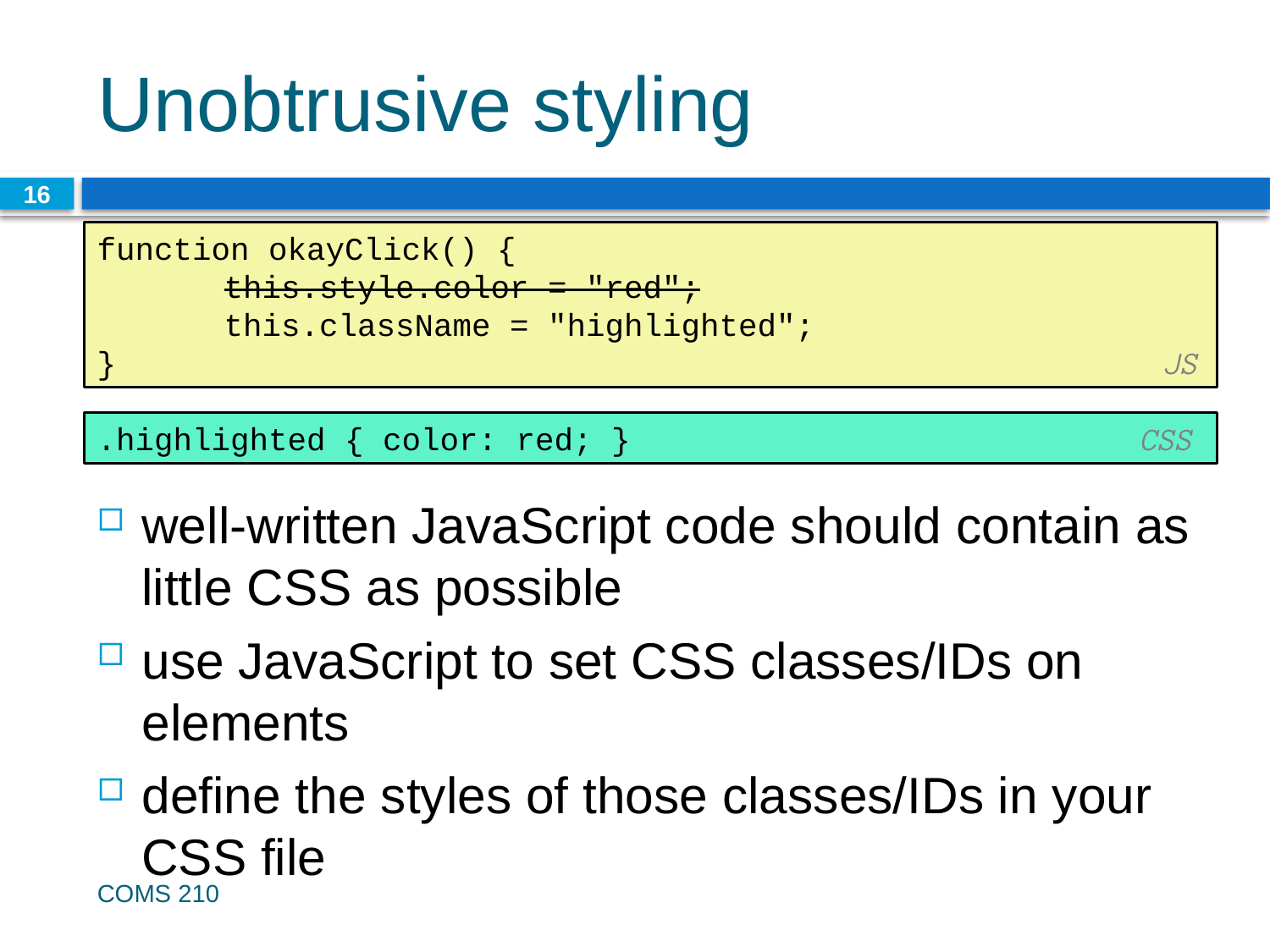

# Unobtrusive styling
16
function okayClick() {
	this.style.color = "red";
	this.className = "highlighted";
}          		  					   JS
.highlighted { color: red; }          		         CSS
well-written JavaScript code should contain as little CSS as possible
use JavaScript to set CSS classes/IDs on elements
define the styles of those classes/IDs in your CSS file
COMS 210